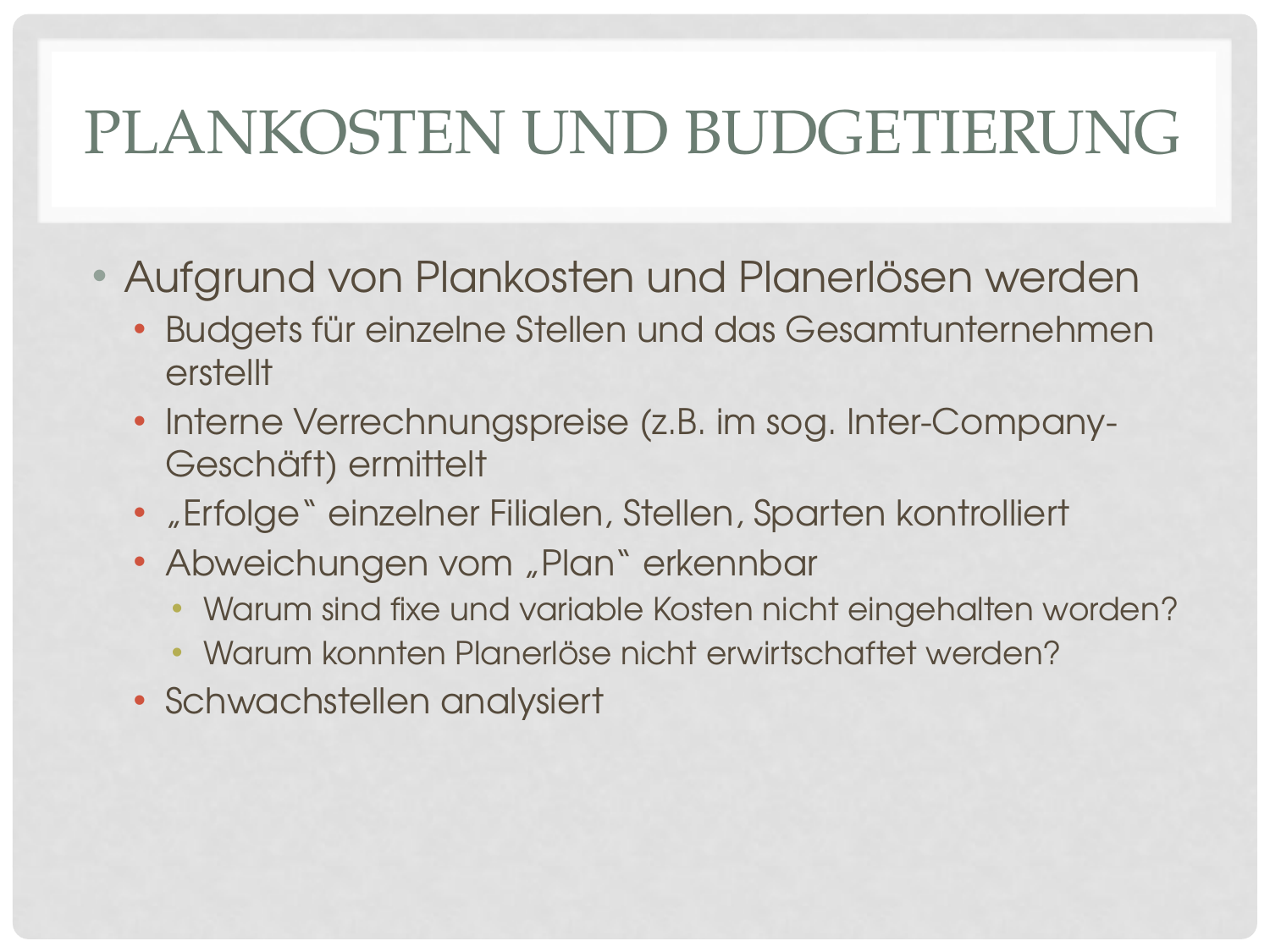

# Plankosten und Budgetierung
Aufgrund von Plankosten und Planerlösen werden
Budgets für einzelne Stellen und das Gesamtunternehmen erstellt
Interne Verrechnungspreise (z.B. im sog. Inter-Company-Geschäft) ermittelt
„Erfolge“ einzelner Filialen, Stellen, Sparten kontrolliert
Abweichungen vom „Plan“ erkennbar
Warum sind fixe und variable Kosten nicht eingehalten worden?
Warum konnten Planerlöse nicht erwirtschaftet werden?
Schwachstellen analysiert